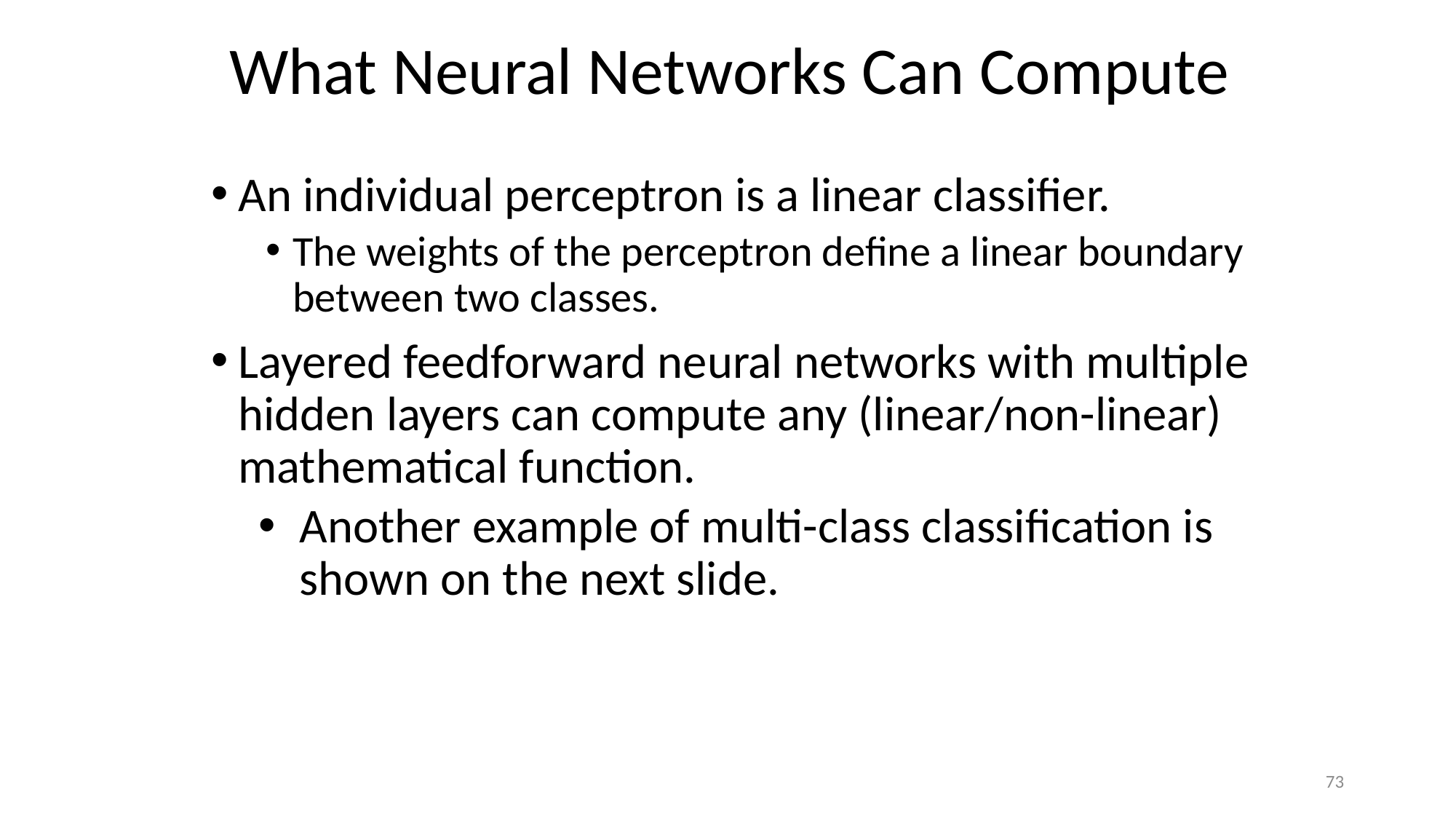

# What Neural Networks Can Compute
An individual perceptron is a linear classifier.
The weights of the perceptron define a linear boundary between two classes.
Layered feedforward neural networks with multiple hidden layers can compute any (linear/non-linear) mathematical function.
Another example of multi-class classification is shown on the next slide.
73